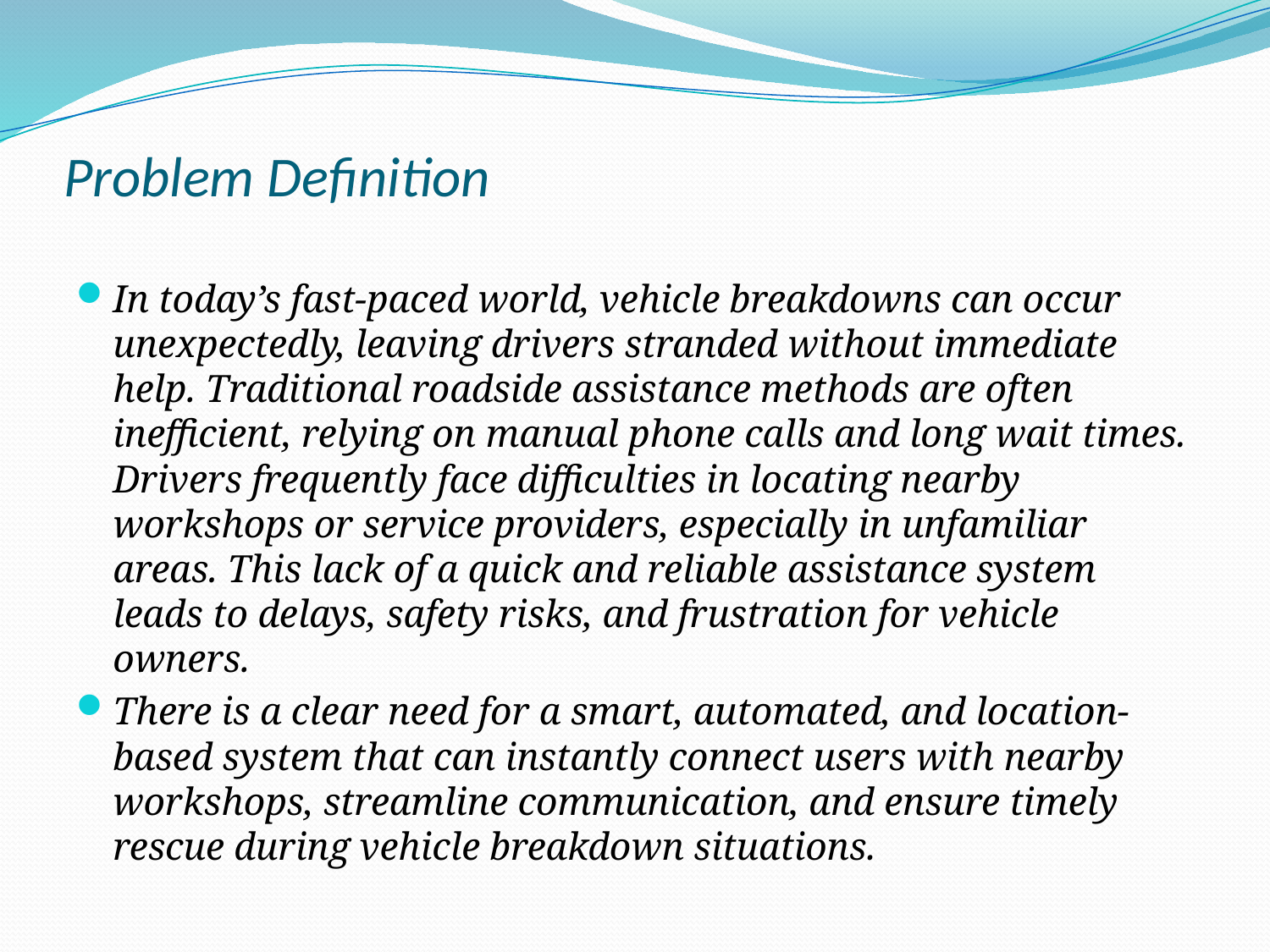

# Problem Definition
In today’s fast-paced world, vehicle breakdowns can occur unexpectedly, leaving drivers stranded without immediate help. Traditional roadside assistance methods are often inefficient, relying on manual phone calls and long wait times. Drivers frequently face difficulties in locating nearby workshops or service providers, especially in unfamiliar areas. This lack of a quick and reliable assistance system leads to delays, safety risks, and frustration for vehicle owners.
There is a clear need for a smart, automated, and location-based system that can instantly connect users with nearby workshops, streamline communication, and ensure timely rescue during vehicle breakdown situations.